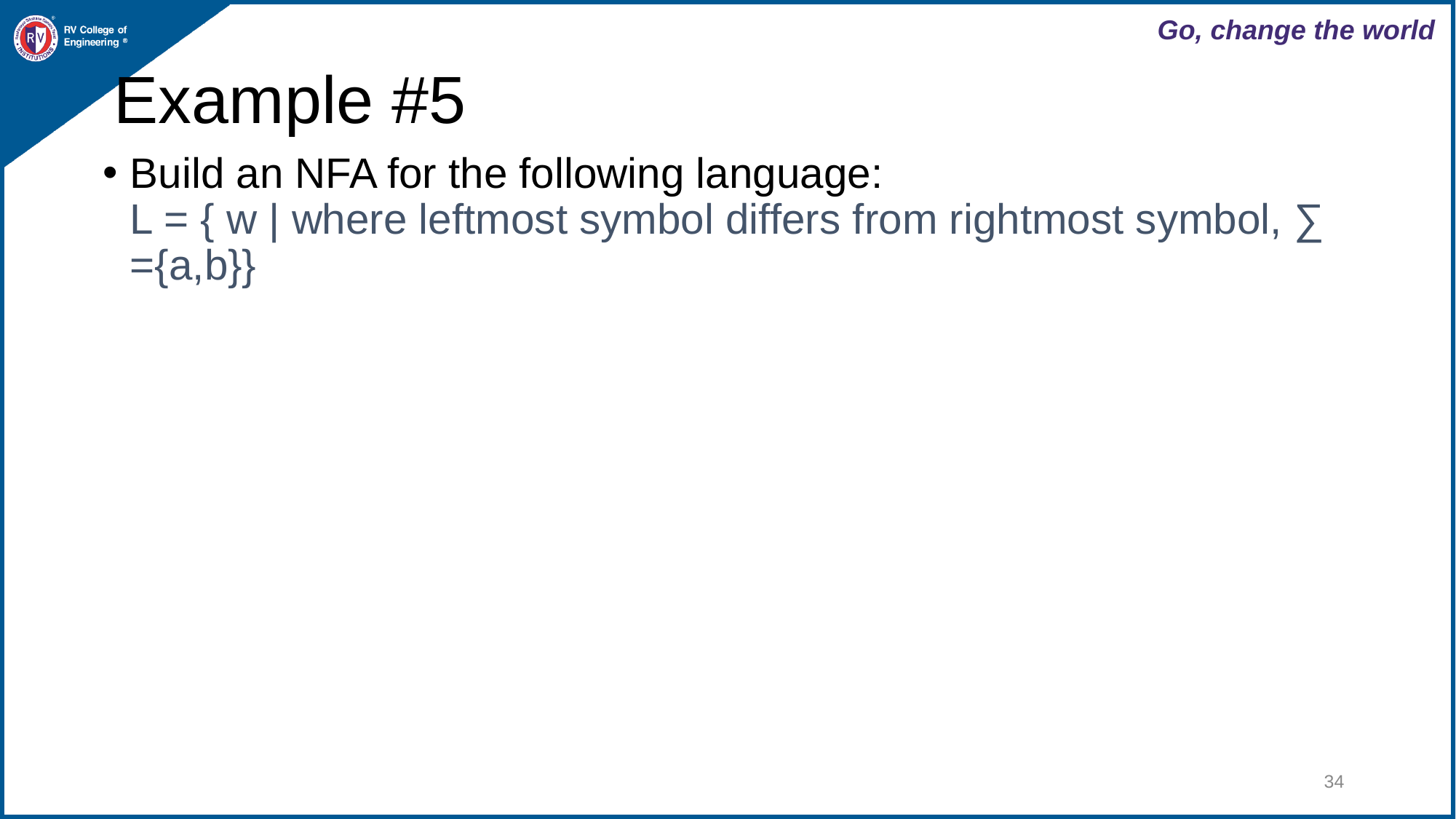

# Example #5
Build an NFA for the following language:
L = { w | where leftmost symbol differs from rightmost symbol, ∑ ={a,b}}

34